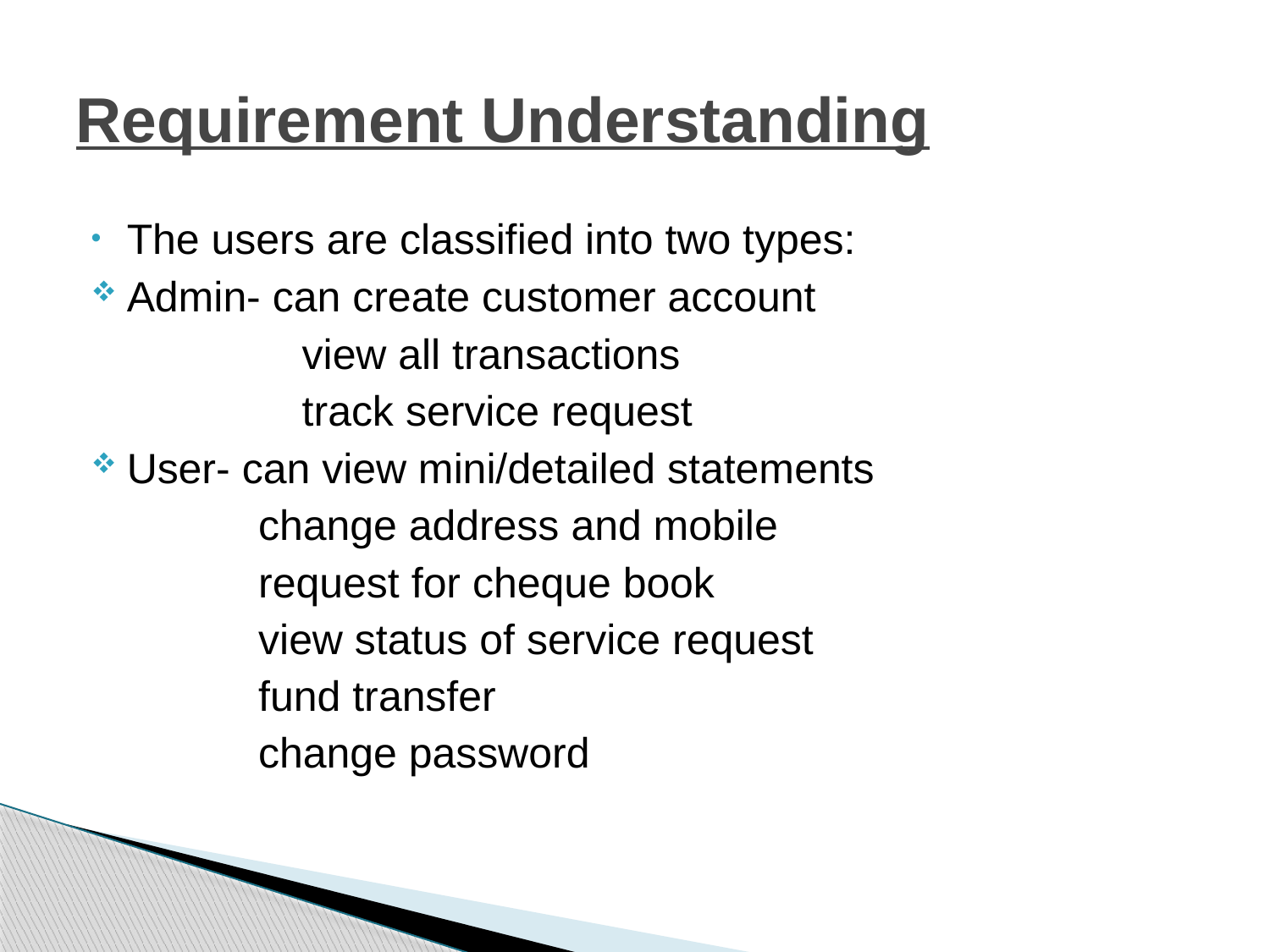

# Requirement Understanding
The users are classified into two types:
Admin- can create customer account
	   view all transactions
	   track service request
User- can view mini/detailed statements
  change address and mobile
  request for cheque book
  view status of service request
  fund transfer
  change password